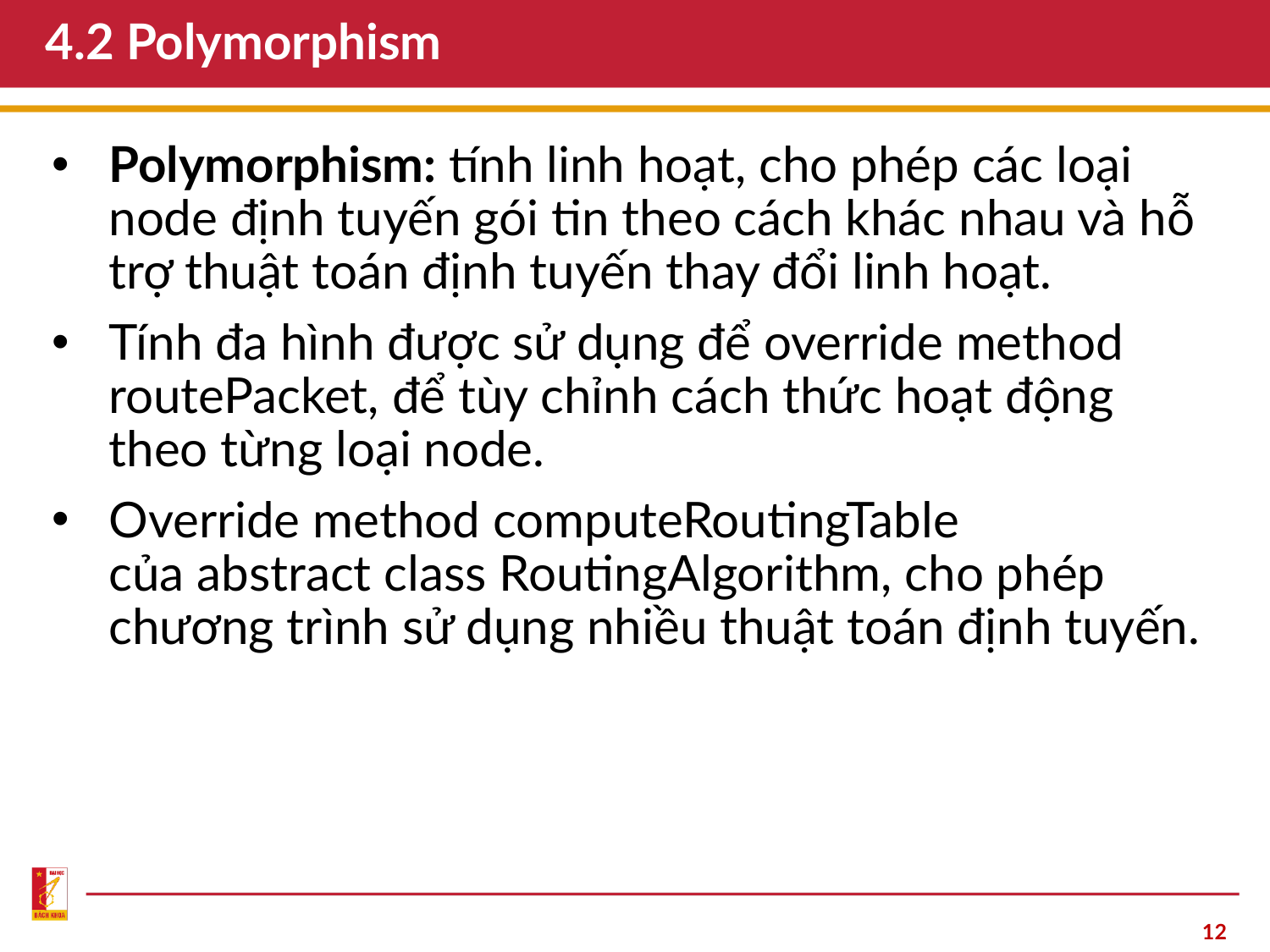

# 4.2 Polymorphism
Polymorphism: tính linh hoạt, cho phép các loại node định tuyến gói tin theo cách khác nhau và hỗ trợ thuật toán định tuyến thay đổi linh hoạt.
Tính đa hình được sử dụng để override method routePacket, để tùy chỉnh cách thức hoạt động theo từng loại node.
Override method computeRoutingTable của abstract class RoutingAlgorithm, cho phép chương trình sử dụng nhiều thuật toán định tuyến.

12